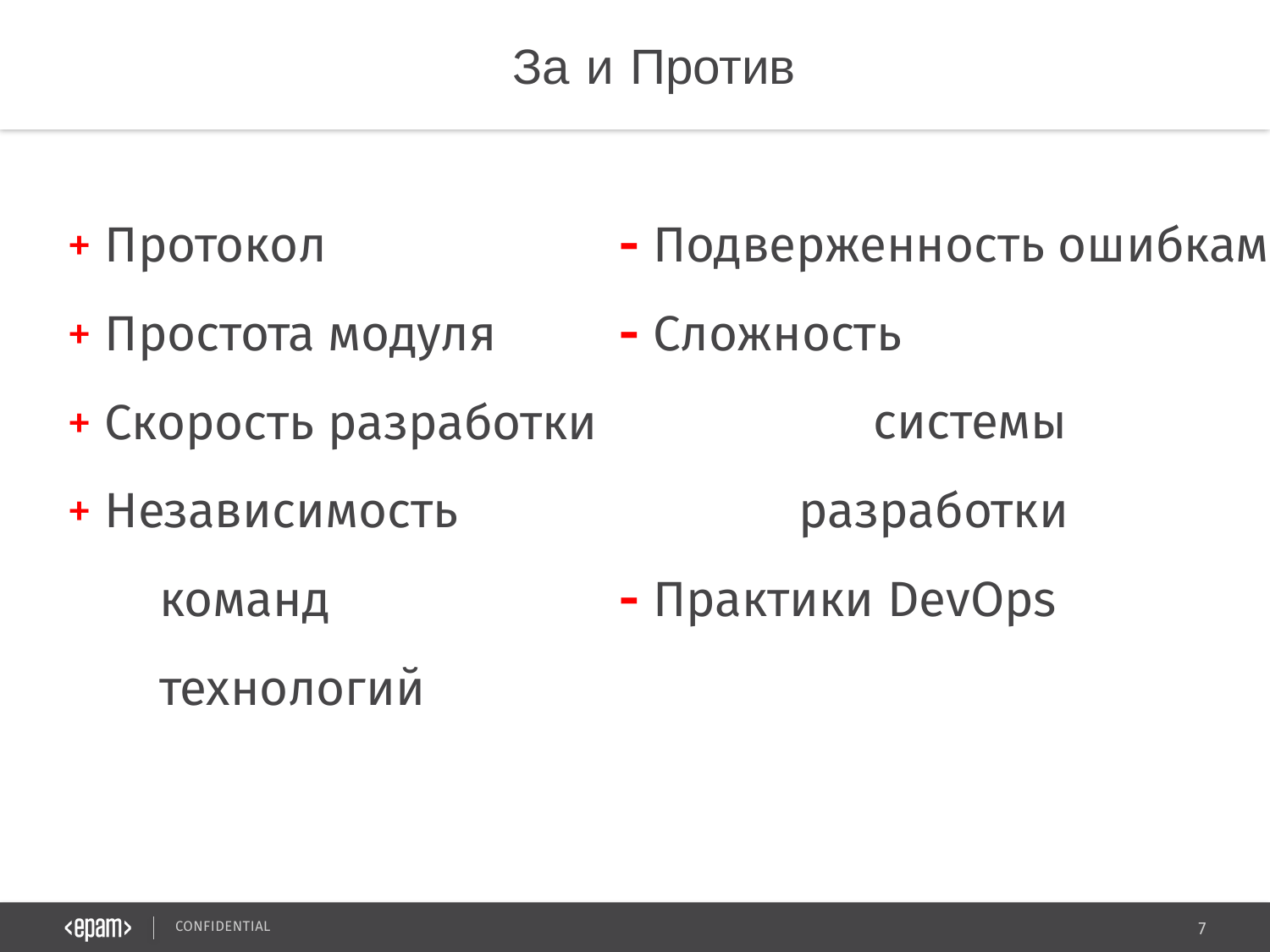

За и Против
+ Протокол
+ Простота модуля
+ Скорость разработки
+ Независимость
       команд
       технологий

- Подверженность ошибкам
- Сложность
		системы
	    разработки
- Практики DevOps